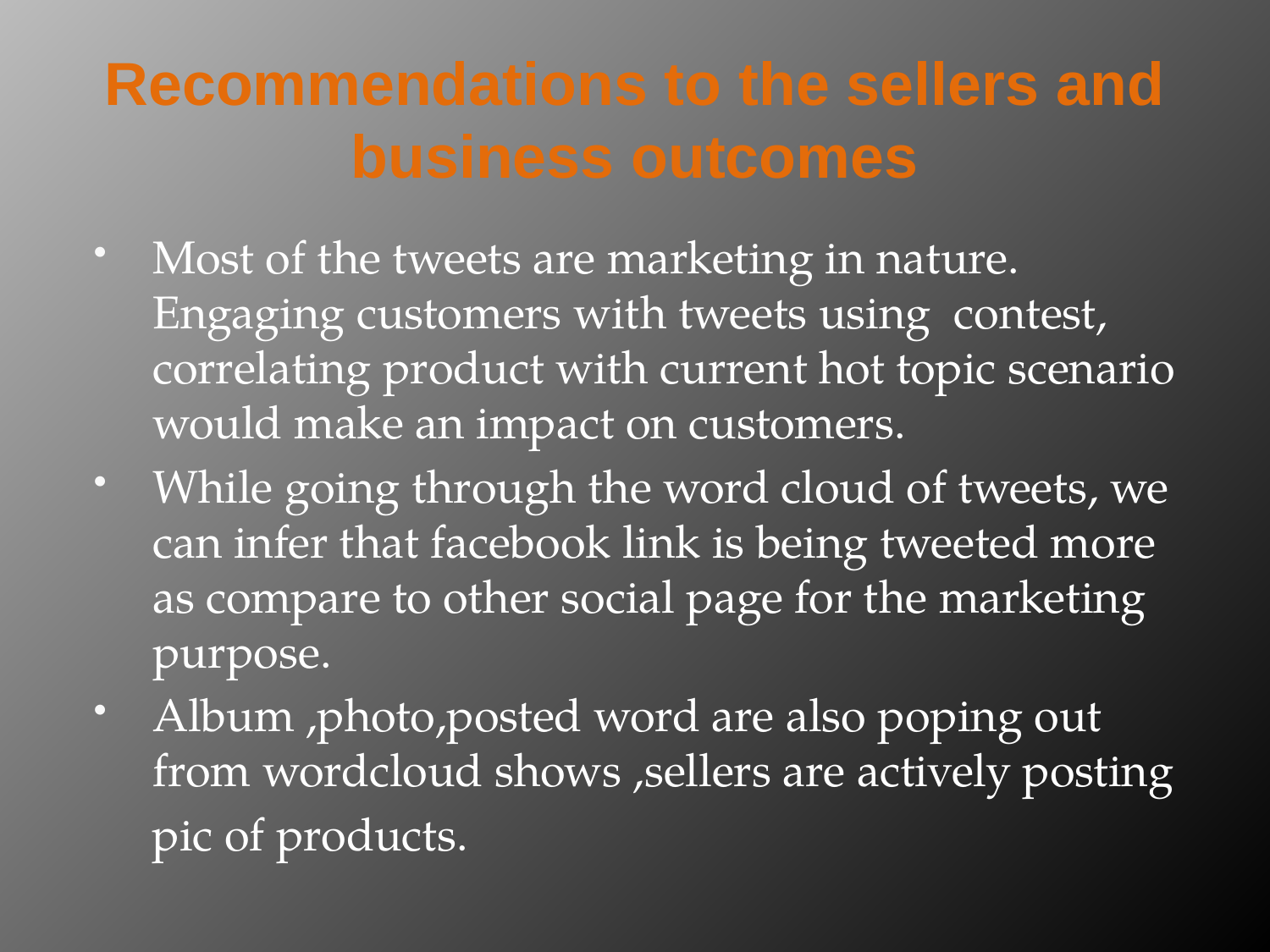

# Recommendations to the sellers and business outcomes
Most of the tweets are marketing in nature. Engaging customers with tweets using  contest, correlating product with current hot topic scenario would make an impact on customers.
While going through the word cloud of tweets, we can infer that facebook link is being tweeted more as compare to other social page for the marketing purpose.
Album ,photo,posted word are also poping out from wordcloud shows ,sellers are actively posting
     pic of products.